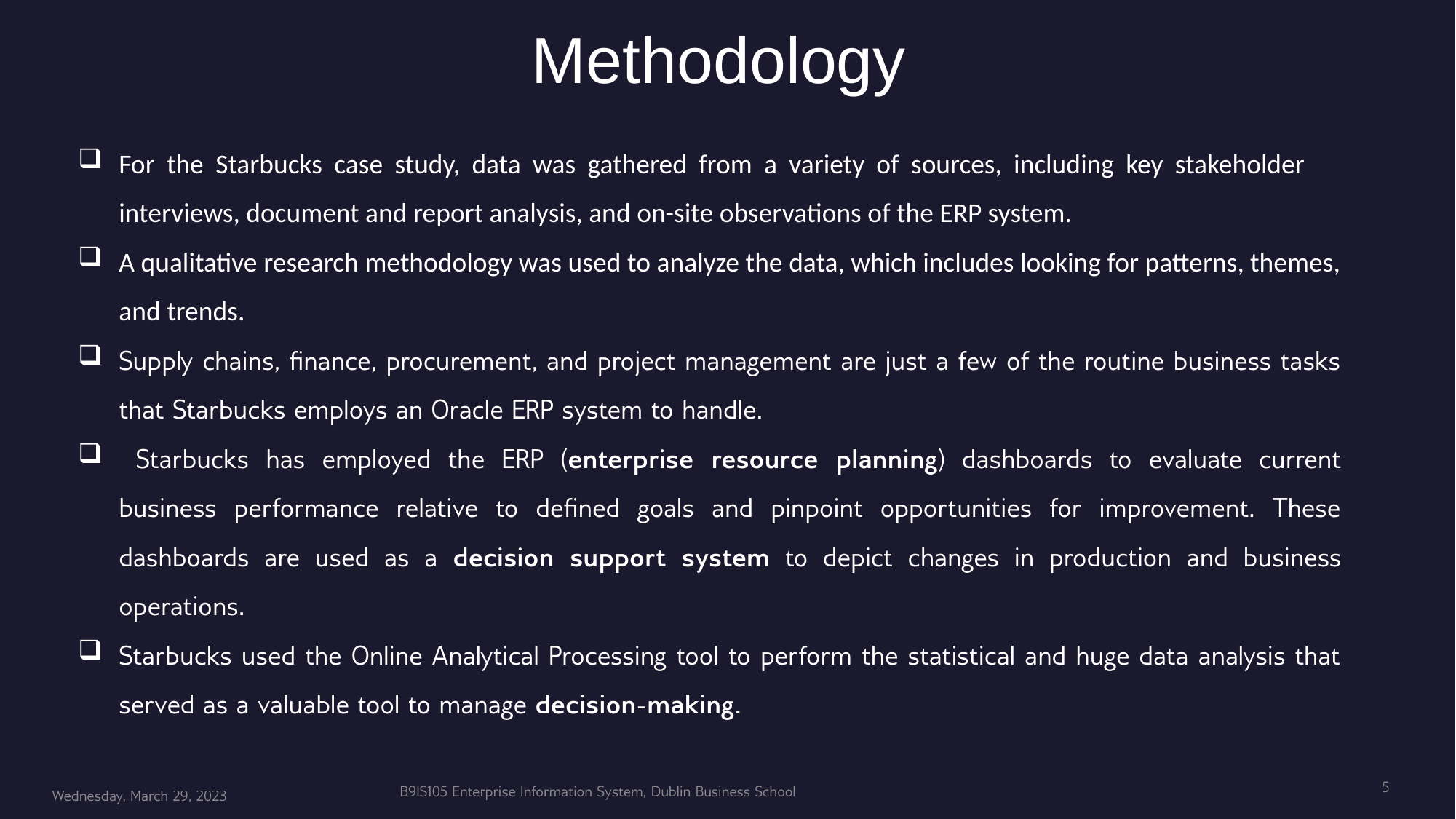

Methodology
For the Starbucks case study, data was gathered from a variety of sources, including key stakeholder    interviews, document and report analysis, and on-site observations of the ERP system.
A qualitative research methodology was used to analyze the data, which includes looking for patterns, themes, and trends.
Supply chains, finance, procurement, and project management are just a few of the routine business tasks that Starbucks employs an Oracle ERP system to handle.
 Starbucks has employed the ERP (enterprise resource planning) dashboards to evaluate current business performance relative to defined goals and pinpoint opportunities for improvement. These dashboards are used as a decision support system to depict changes in production and business operations.
Starbucks used the Online Analytical Processing tool to perform the statistical and huge data analysis that served as a valuable tool to manage decision-making.
B9IS105 Enterprise Information System, Dublin Business School
5
Wednesday, March 29, 2023